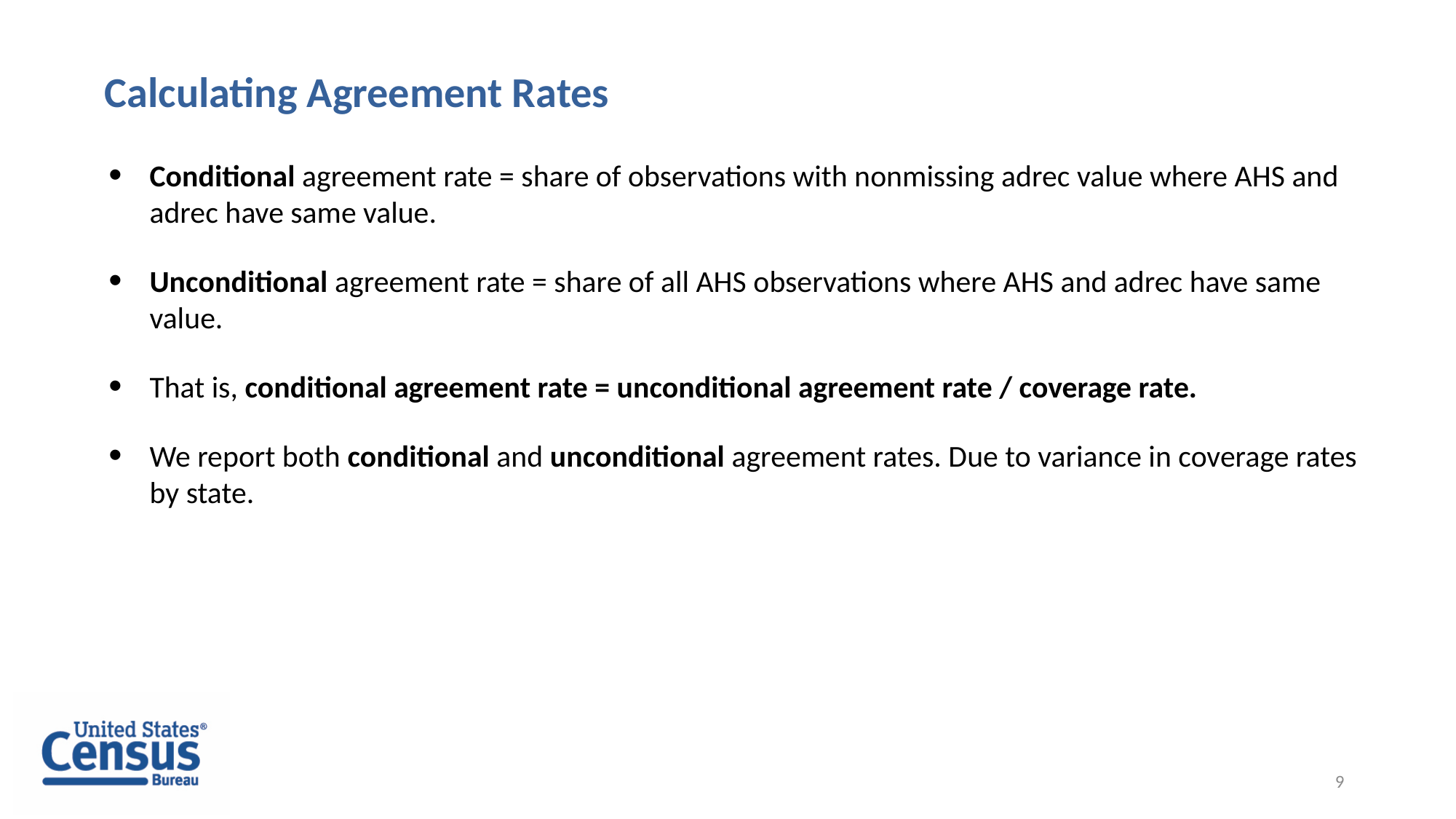

Calculating Agreement Rates
Conditional agreement rate = share of observations with nonmissing adrec value where AHS and adrec have same value.

Unconditional agreement rate = share of all AHS observations where AHS and adrec have same value.

That is, conditional agreement rate = unconditional agreement rate / coverage rate.

We report both conditional and unconditional agreement rates. Due to variance in coverage rates by state.
9